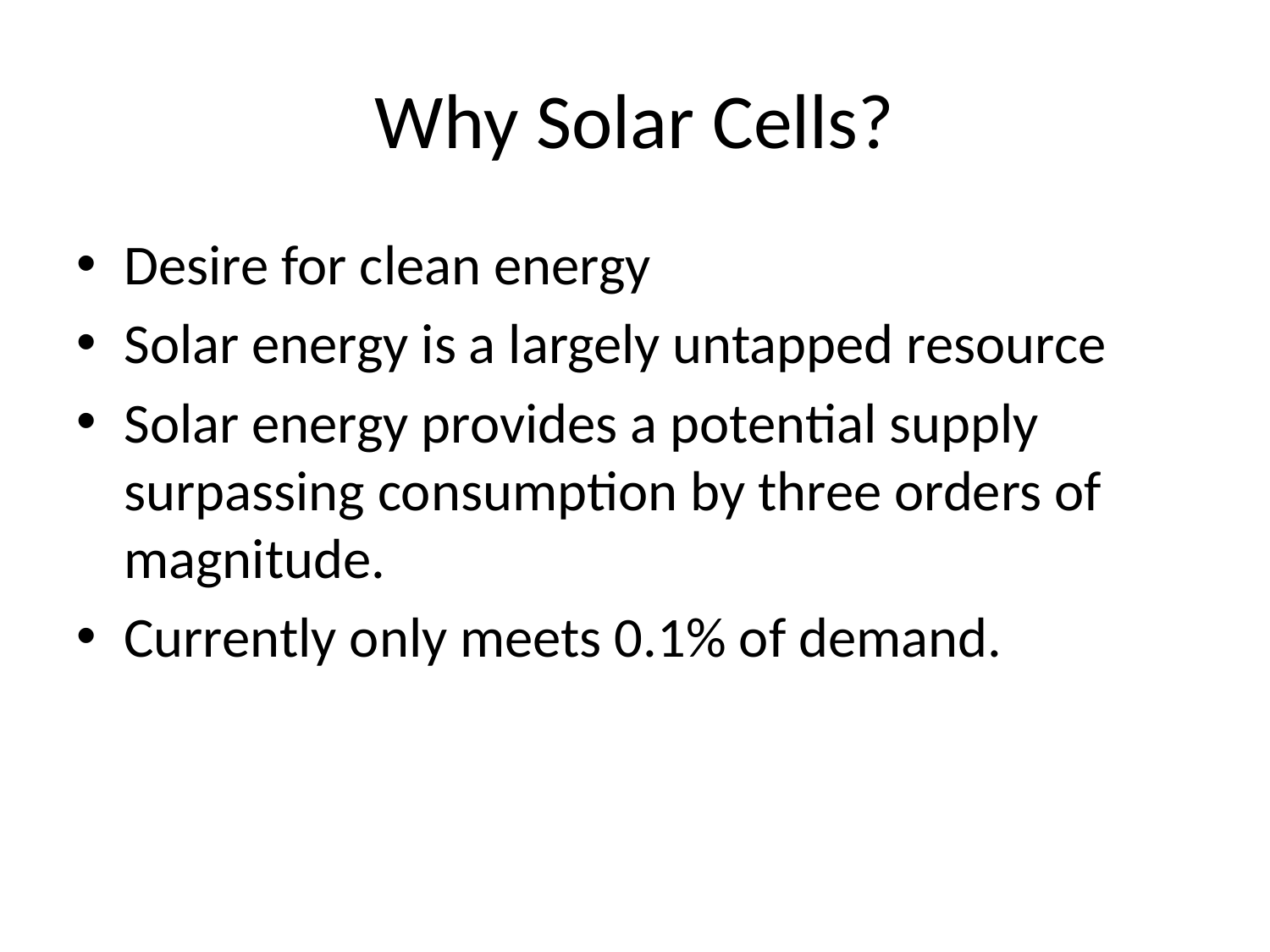

# Why Solar Cells?
Desire for clean energy
Solar energy is a largely untapped resource
Solar energy provides a potential supply surpassing consumption by three orders of magnitude.
Currently only meets 0.1% of demand.